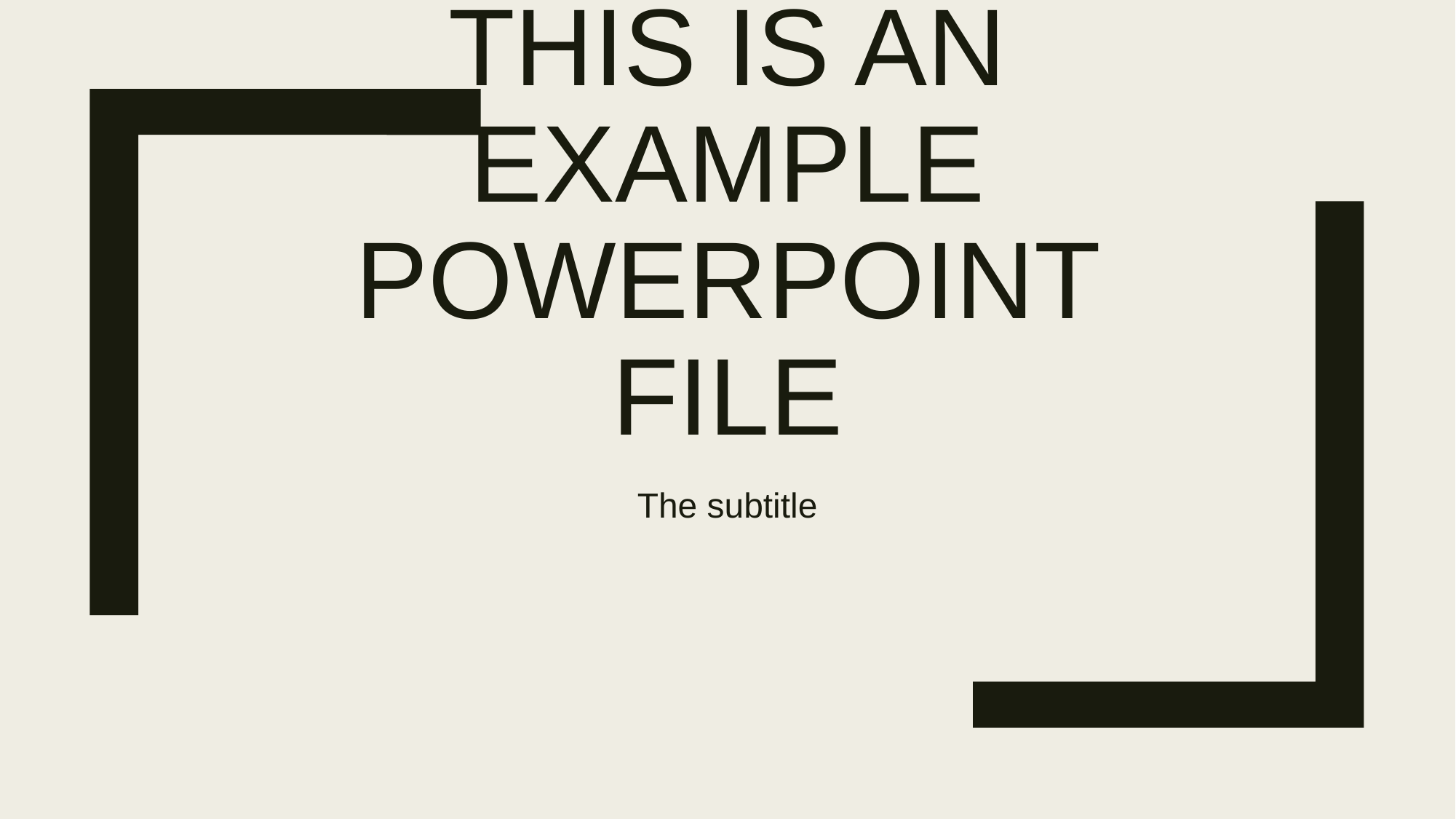

# This is an Example Powerpoint File
The subtitle